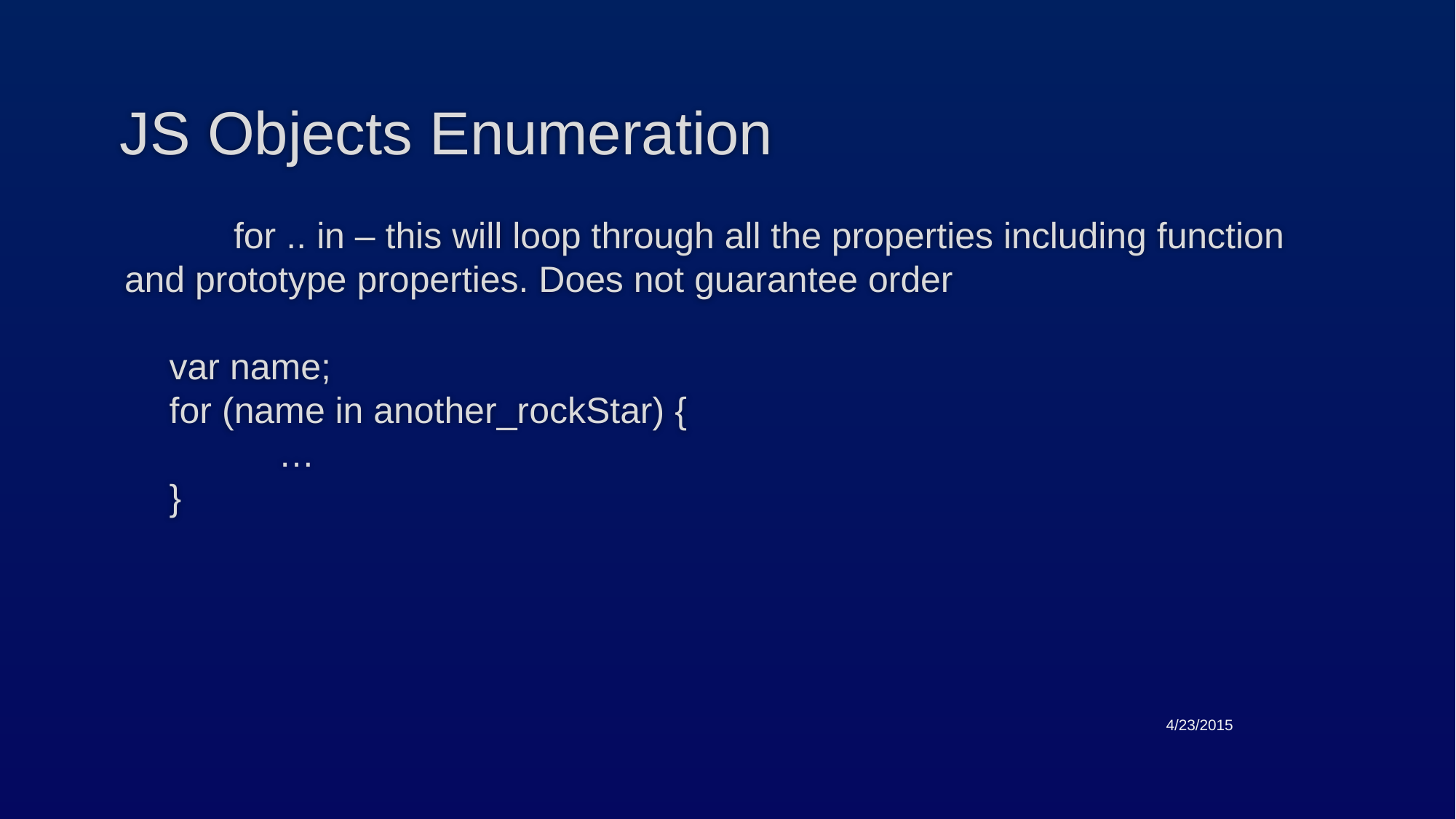

# JS Objects Enumeration
	for .. in – this will loop through all the properties including function and prototype properties. Does not guarantee order

var name;
for (name in another_rockStar) {
	…
}
4/23/2015